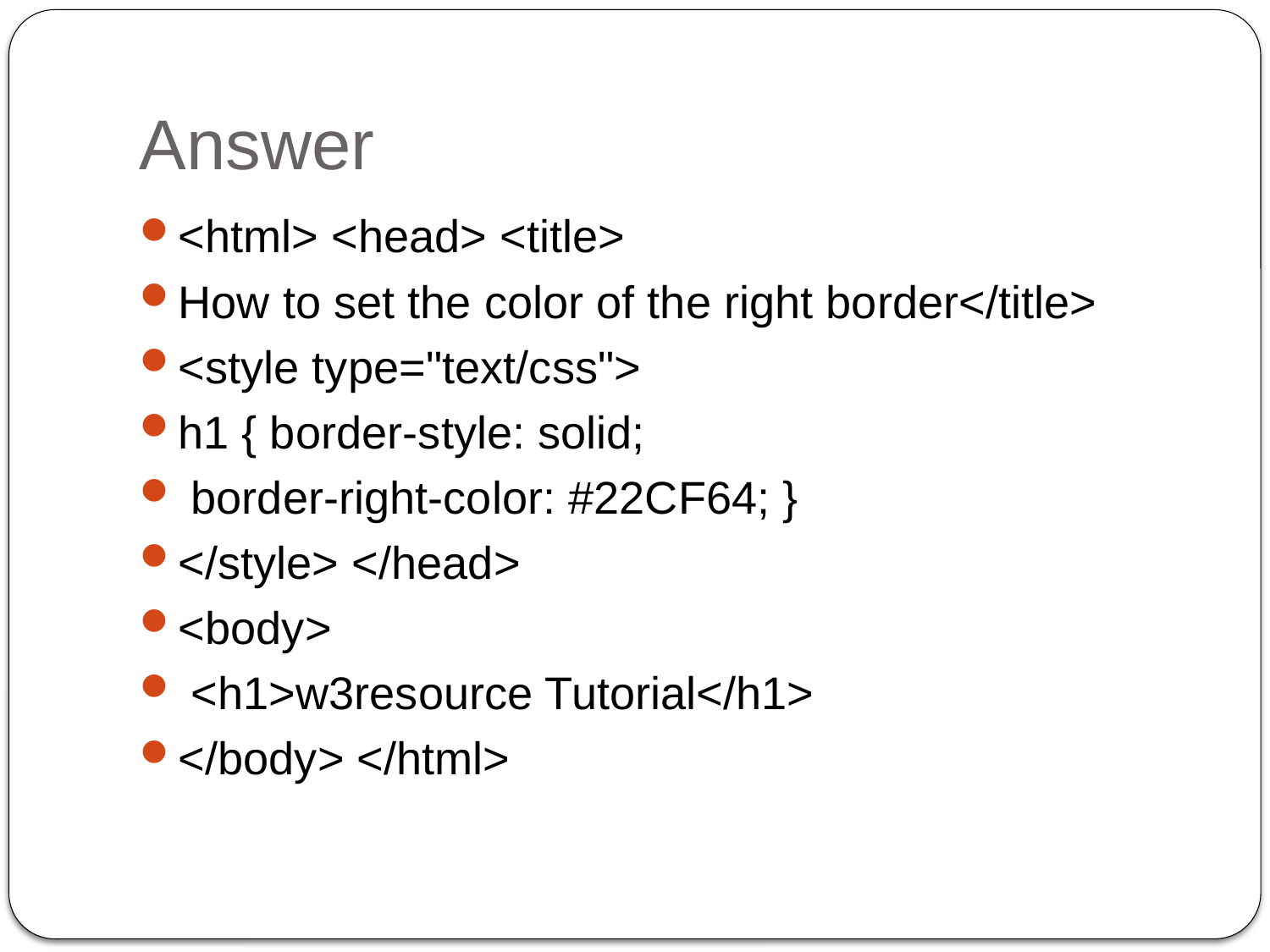

# Answer
<html> <head> <title>
How to set the color of the right border</title>
<style type="text/css">
h1 { border-style: solid;
 border-right-color: #22CF64; }
</style> </head>
<body>
 <h1>w3resource Tutorial</h1>
</body> </html>